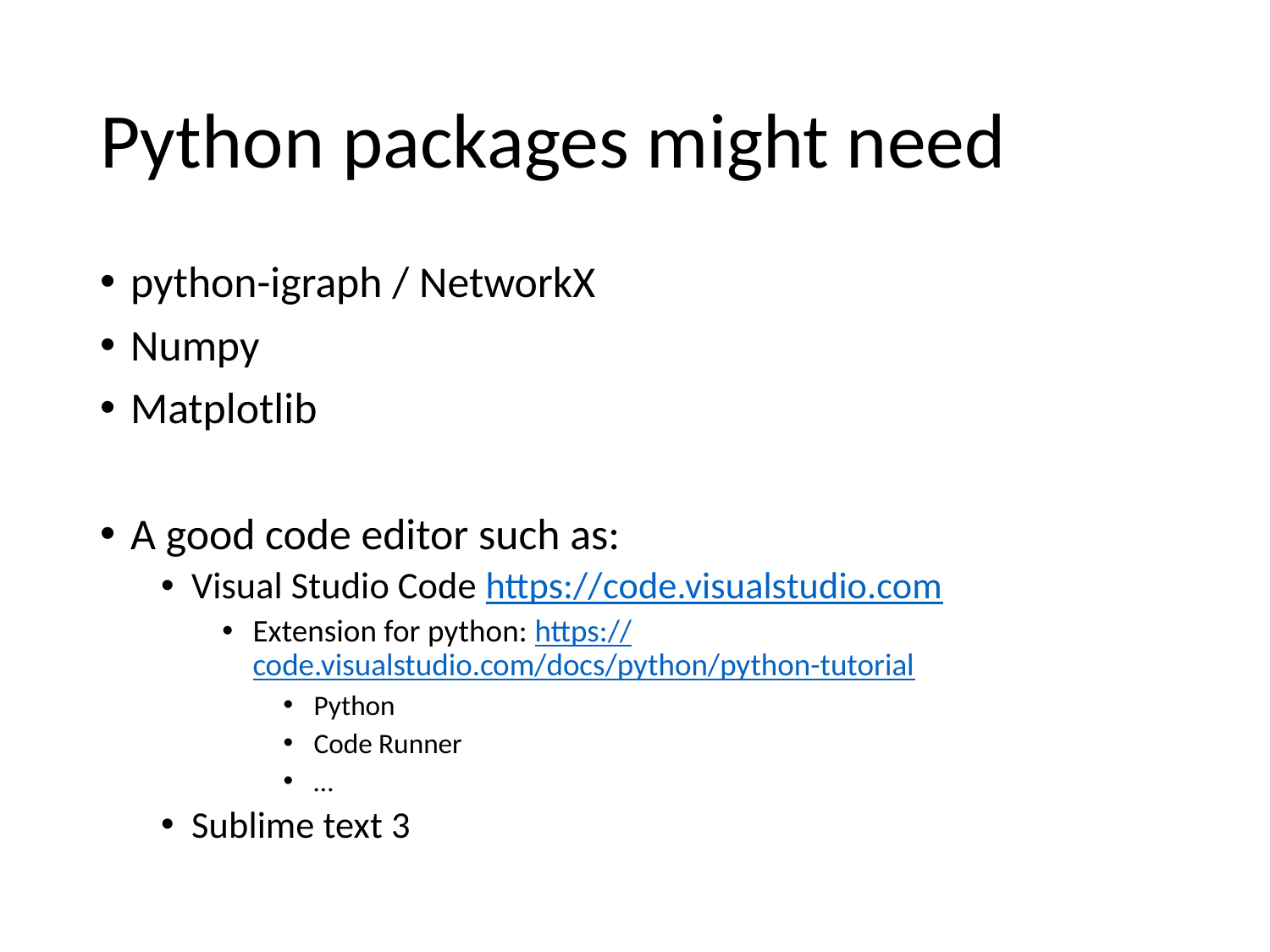

# Python packages might need
python-igraph / NetworkX
Numpy
Matplotlib

A good code editor such as:
Visual Studio Code https://code.visualstudio.com
Extension for python: https://code.visualstudio.com/docs/python/python-tutorial
Python
Code Runner
…
Sublime text 3